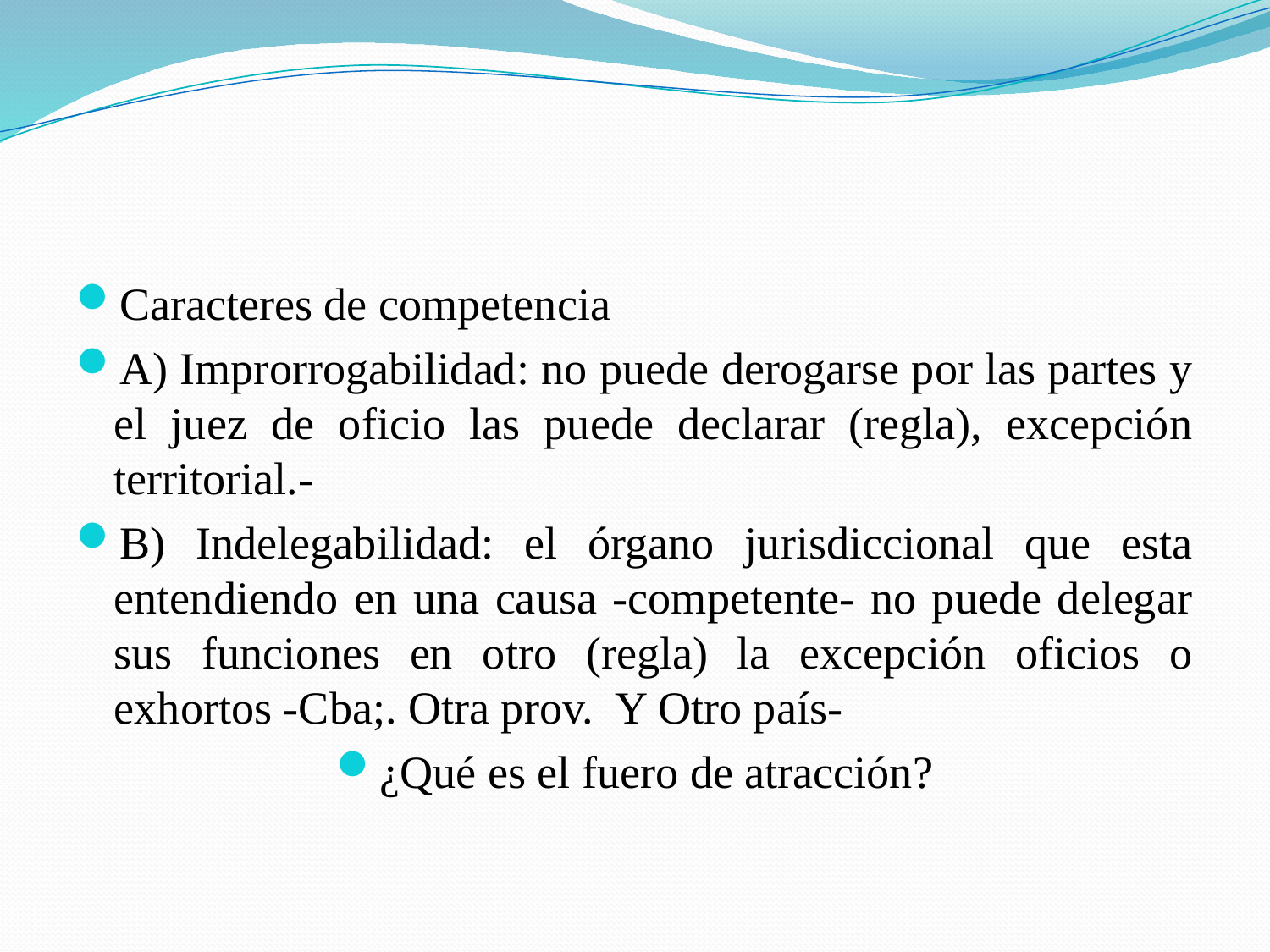

#
Caracteres de competencia
A) Improrrogabilidad: no puede derogarse por las partes y el juez de oficio las puede declarar (regla), excepción territorial.-
B) Indelegabilidad: el órgano jurisdiccional que esta entendiendo en una causa -competente- no puede delegar sus funciones en otro (regla) la excepción oficios o exhortos -Cba;. Otra prov.  Y Otro país-
¿Qué es el fuero de atracción?